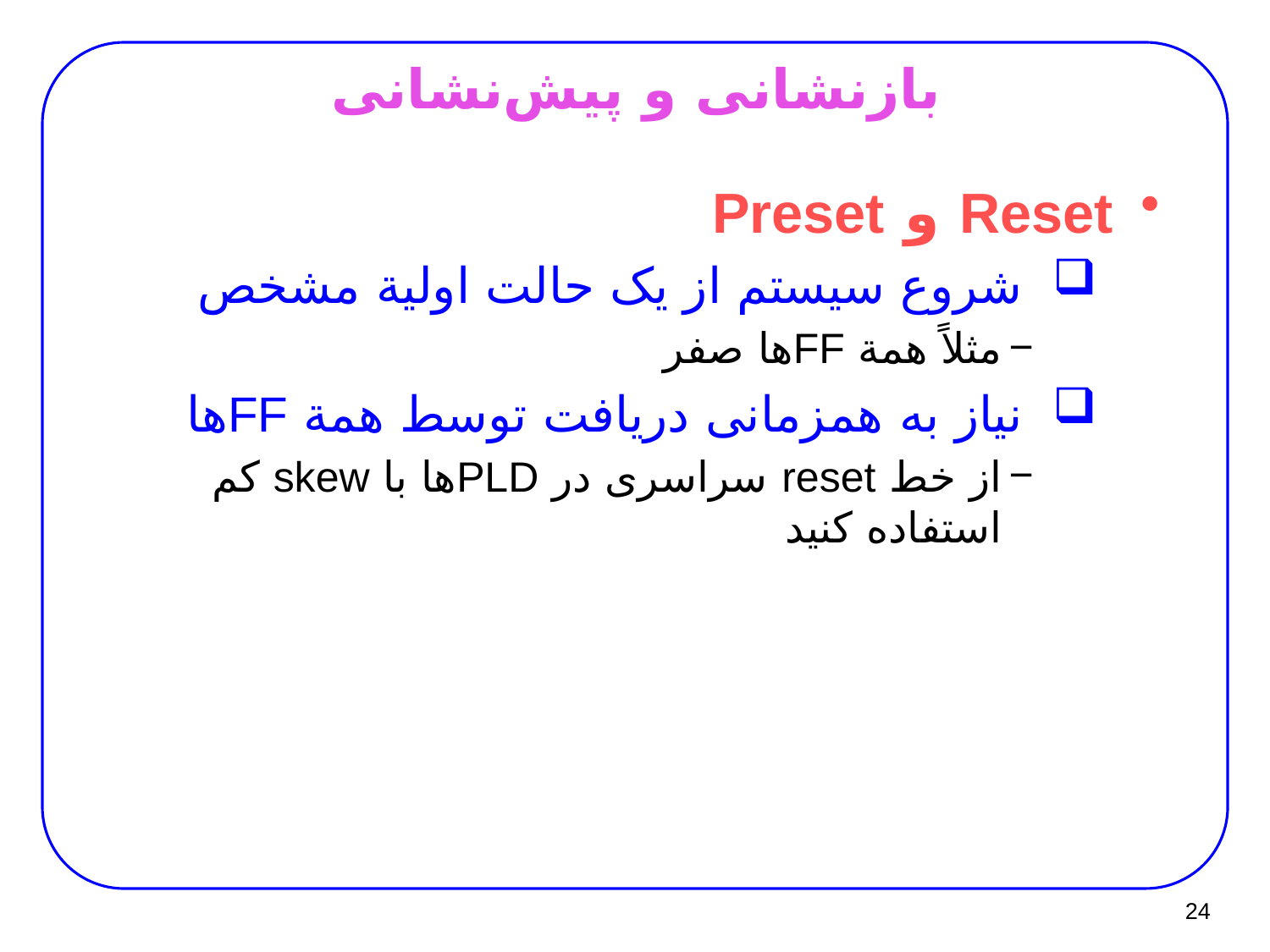

# بازنشانی و پیش‌نشانی
Reset و Preset
شروع سیستم از یک حالت اولیة مشخص
مثلاً همة FFها صفر
نیاز به همزمانی دریافت توسط همة FFها
از خط reset سراسری در PLDها با skew کم استفاده کنید

24